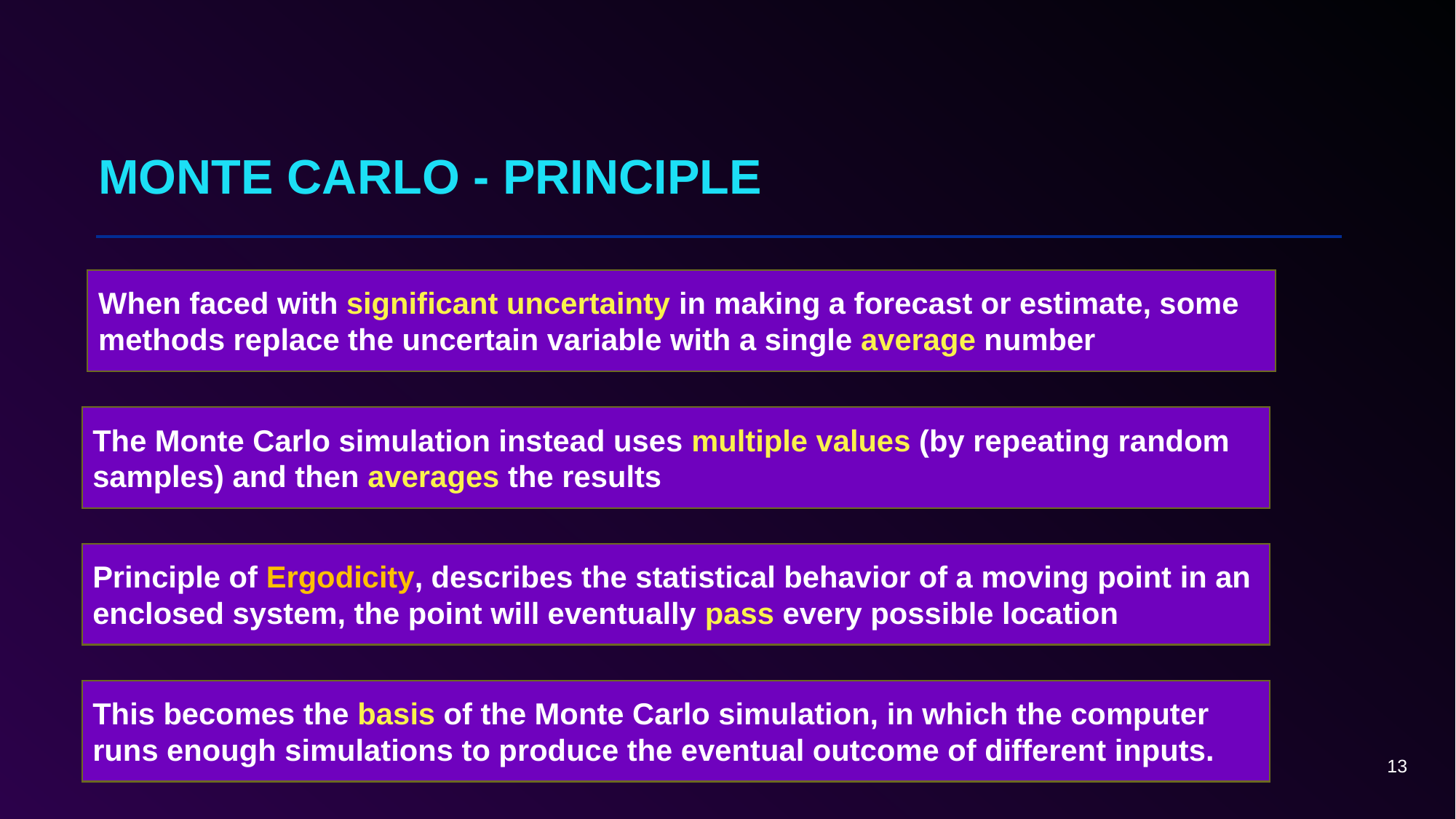

# Monte Carlo - Principle
When faced with significant uncertainty in making a forecast or estimate, some methods replace the uncertain variable with a single average number
The Monte Carlo simulation instead uses multiple values (by repeating random samples) and then averages the results
Principle of Ergodicity, describes the statistical behavior of a moving point in an enclosed system, the point will eventually pass every possible location

This becomes the basis of the Monte Carlo simulation, in which the computer runs enough simulations to produce the eventual outcome of different inputs.
13